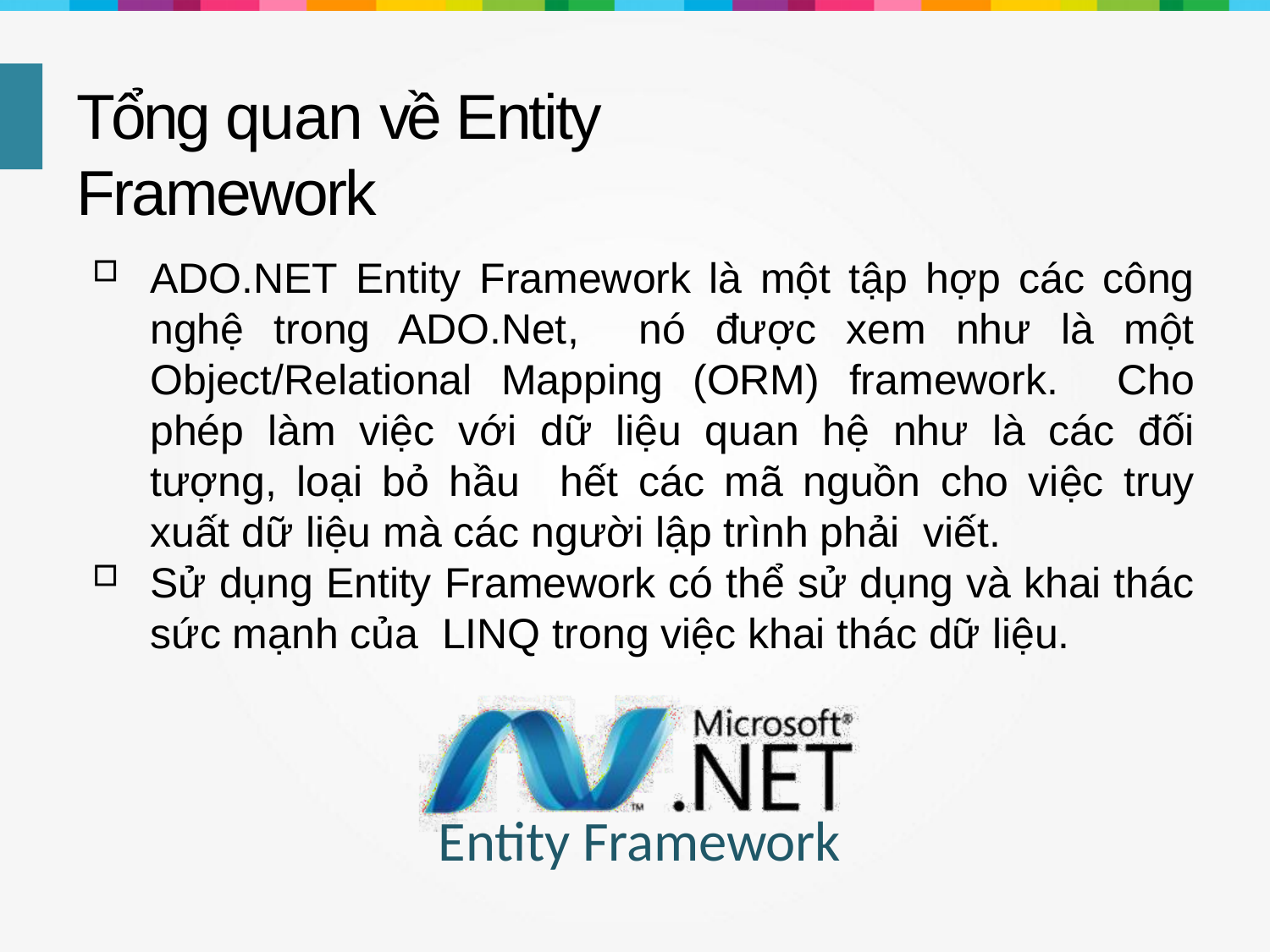

# Tổng quan về Entity Framework
ADO.NET Entity Framework là một tập hợp các công nghệ trong ADO.Net,  nó được xem như là một Object/Relational Mapping (ORM) framework.  Cho phép làm việc với dữ liệu quan hệ như là các đối tượng, loại bỏ hầu  hết các mã nguồn cho việc truy xuất dữ liệu mà các người lập trình phải  viết.
Sử dụng Entity Framework có thể sử dụng và khai thác sức mạnh của  LINQ trong việc khai thác dữ liệu.

Entity Framework